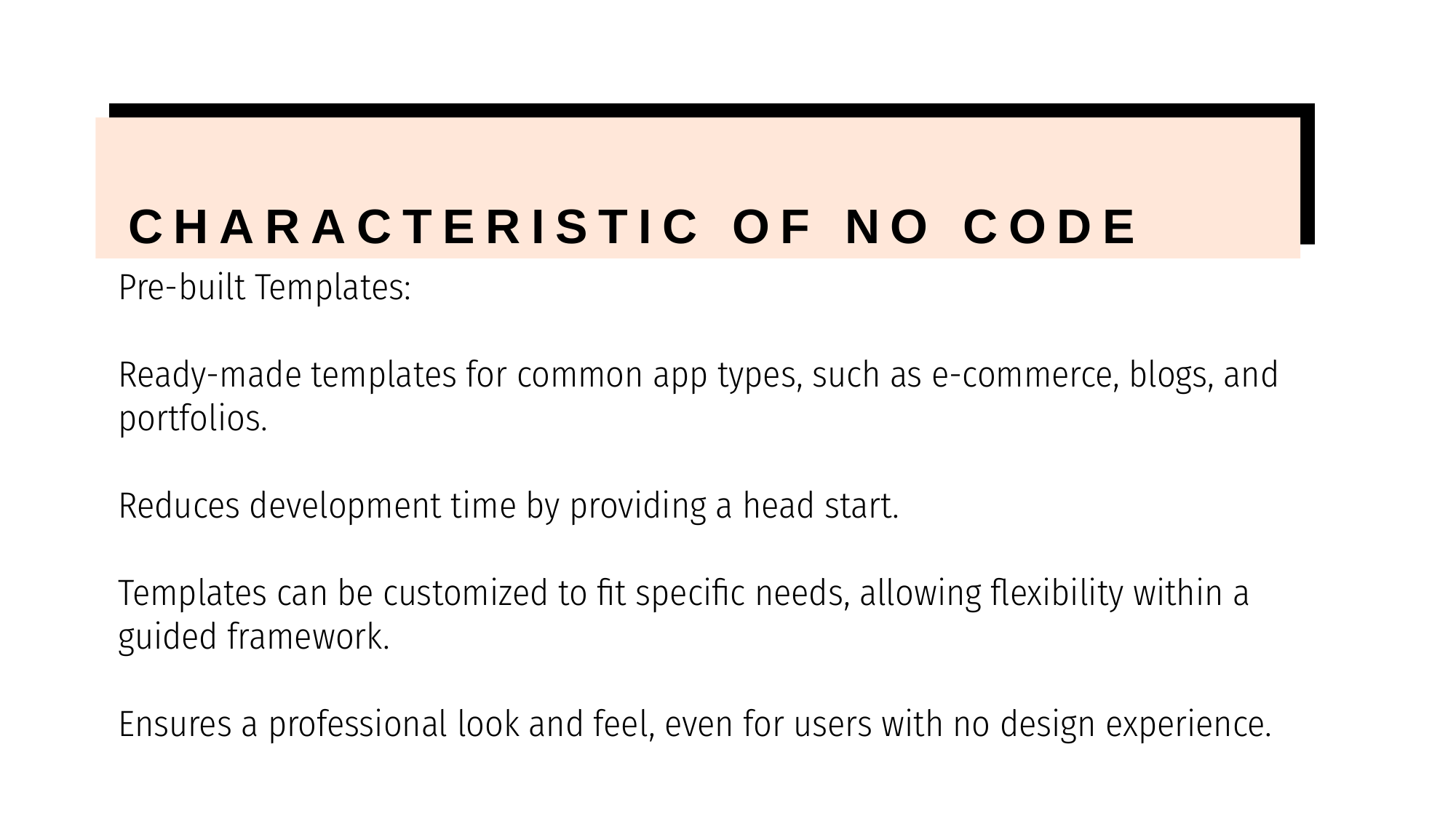

# Characteristic of no code
Pre-built Templates:

Ready-made templates for common app types, such as e-commerce, blogs, and portfolios.

Reduces development time by providing a head start.

Templates can be customized to fit specific needs, allowing flexibility within a guided framework.

Ensures a professional look and feel, even for users with no design experience.